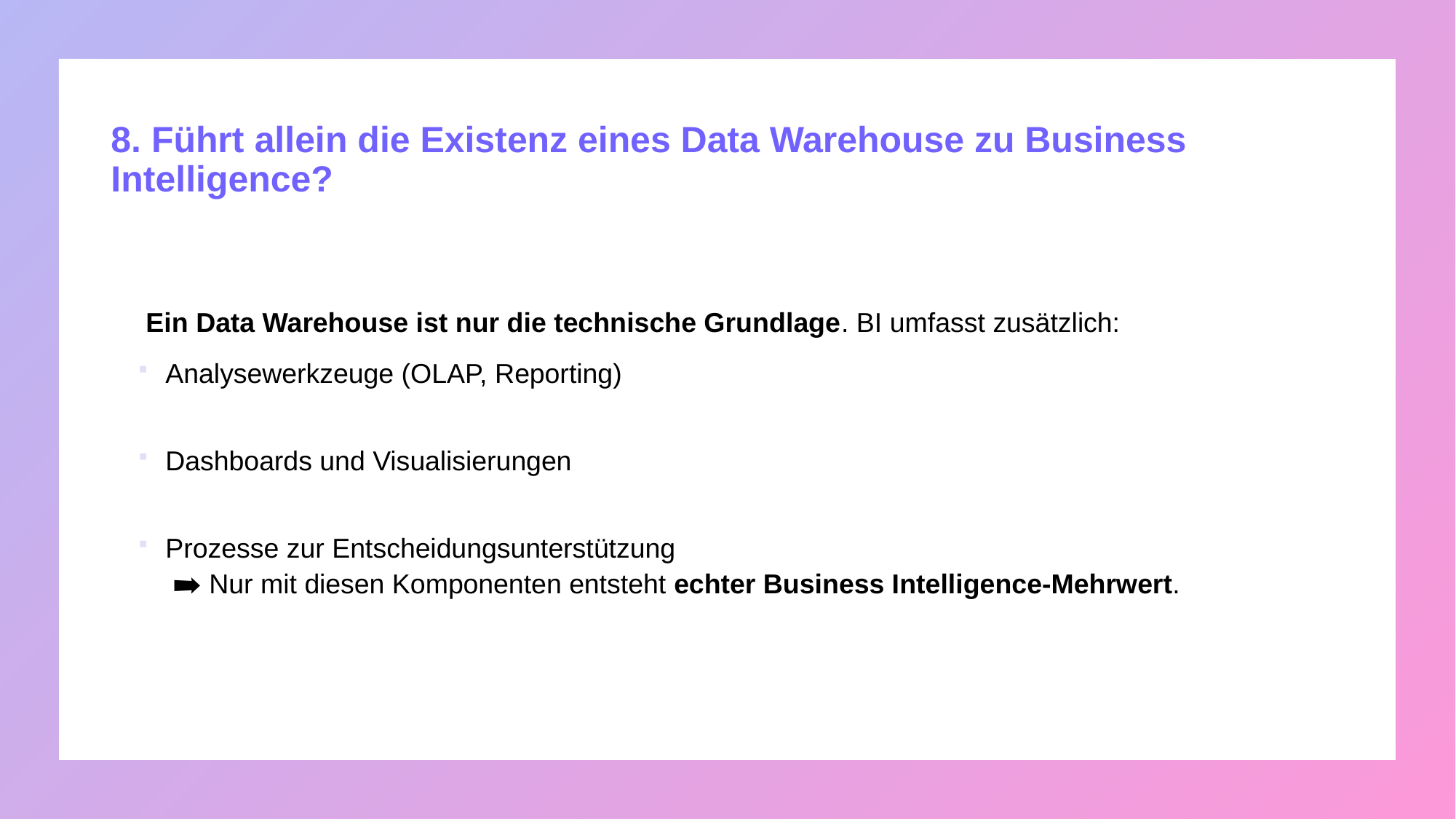

# 8. Führt allein die Existenz eines Data Warehouse zu Business Intelligence?
 Ein Data Warehouse ist nur die technische Grundlage. BI umfasst zusätzlich:
Analysewerkzeuge (OLAP, Reporting)
Dashboards und Visualisierungen
Prozesse zur Entscheidungsunterstützung
 ➡️ Nur mit diesen Komponenten entsteht echter Business Intelligence-Mehrwert.